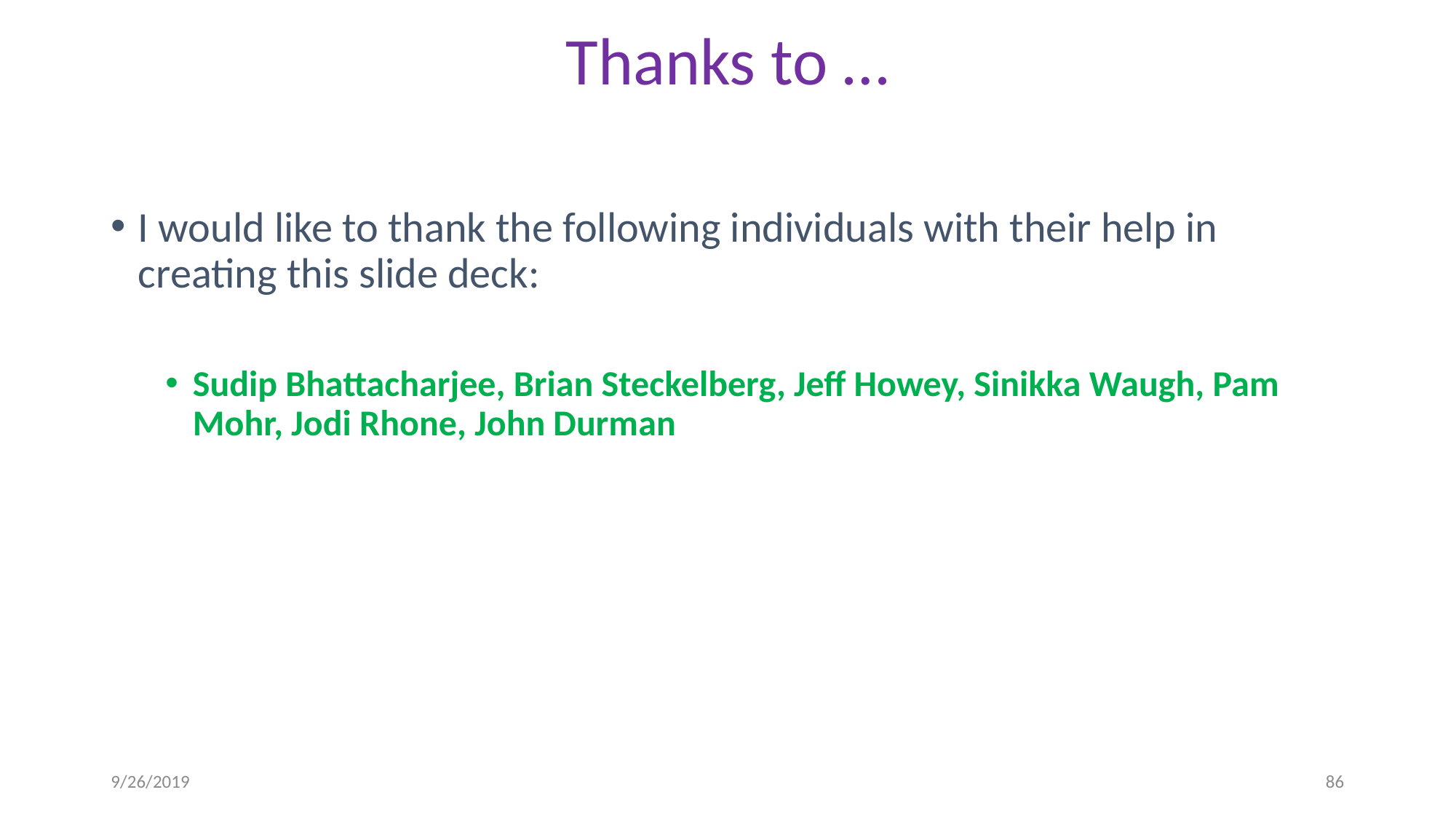

# Thanks to …

I would like to thank the following individuals with their help in creating this slide deck:

Sudip Bhattacharjee, Brian Steckelberg, Jeff Howey, Sinikka Waugh, Pam Mohr, Jodi Rhone, John Durman
9/26/2019
86